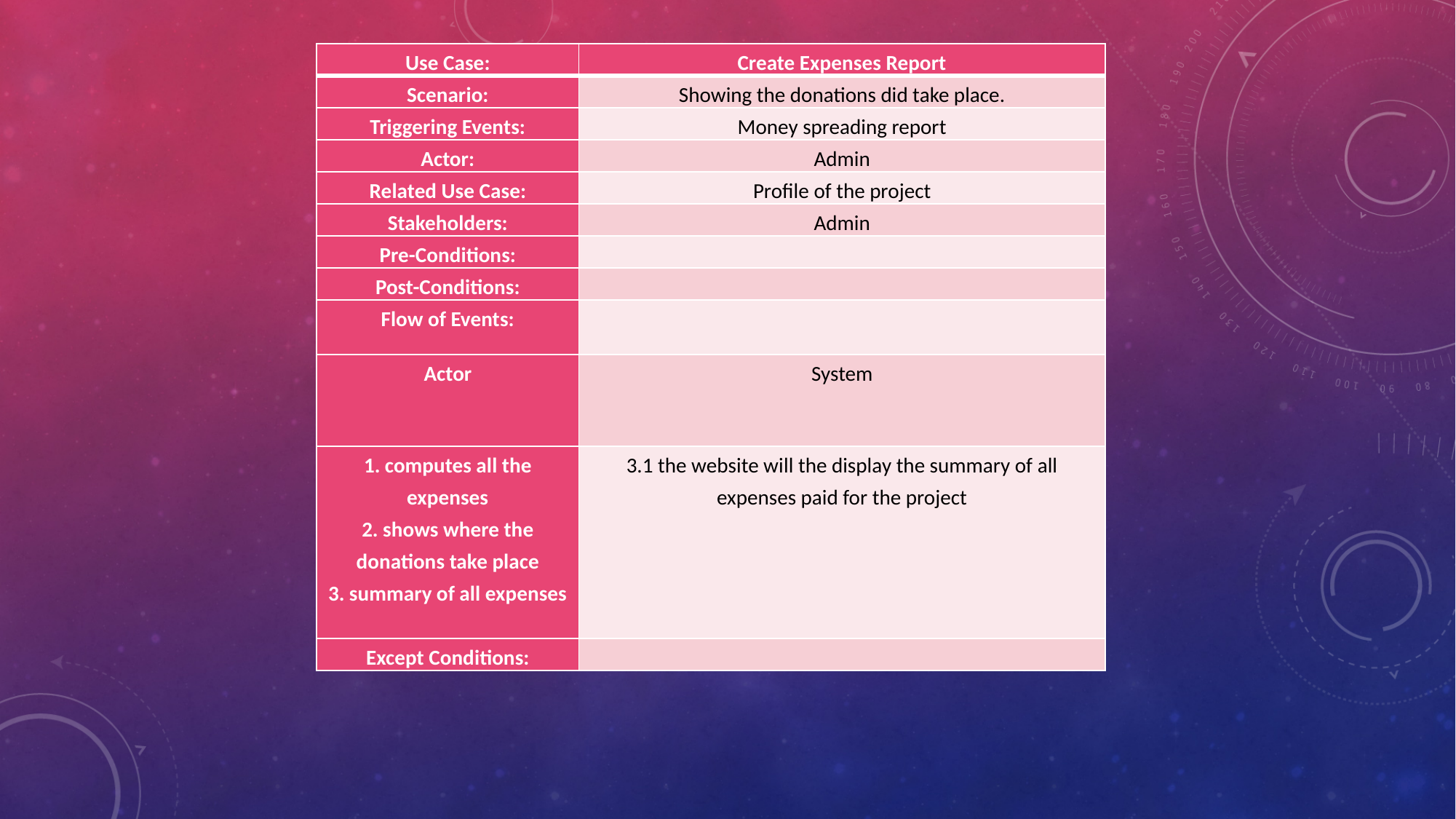

| Use Case: | Create Expenses Report |
| --- | --- |
| Scenario: | Showing the donations did take place. |
| Triggering Events: | Money spreading report |
| Actor: | Admin |
| Related Use Case: | Profile of the project |
| Stakeholders: | Admin |
| Pre-Conditions: |  |
| Post-Conditions: |  |
| Flow of Events: |  |
| Actor | System |
| 1. computes all the expenses 2. shows where the donations take place 3. summary of all expenses | 3.1 the website will the display the summary of all expenses paid for the project |
| Except Conditions: |  |